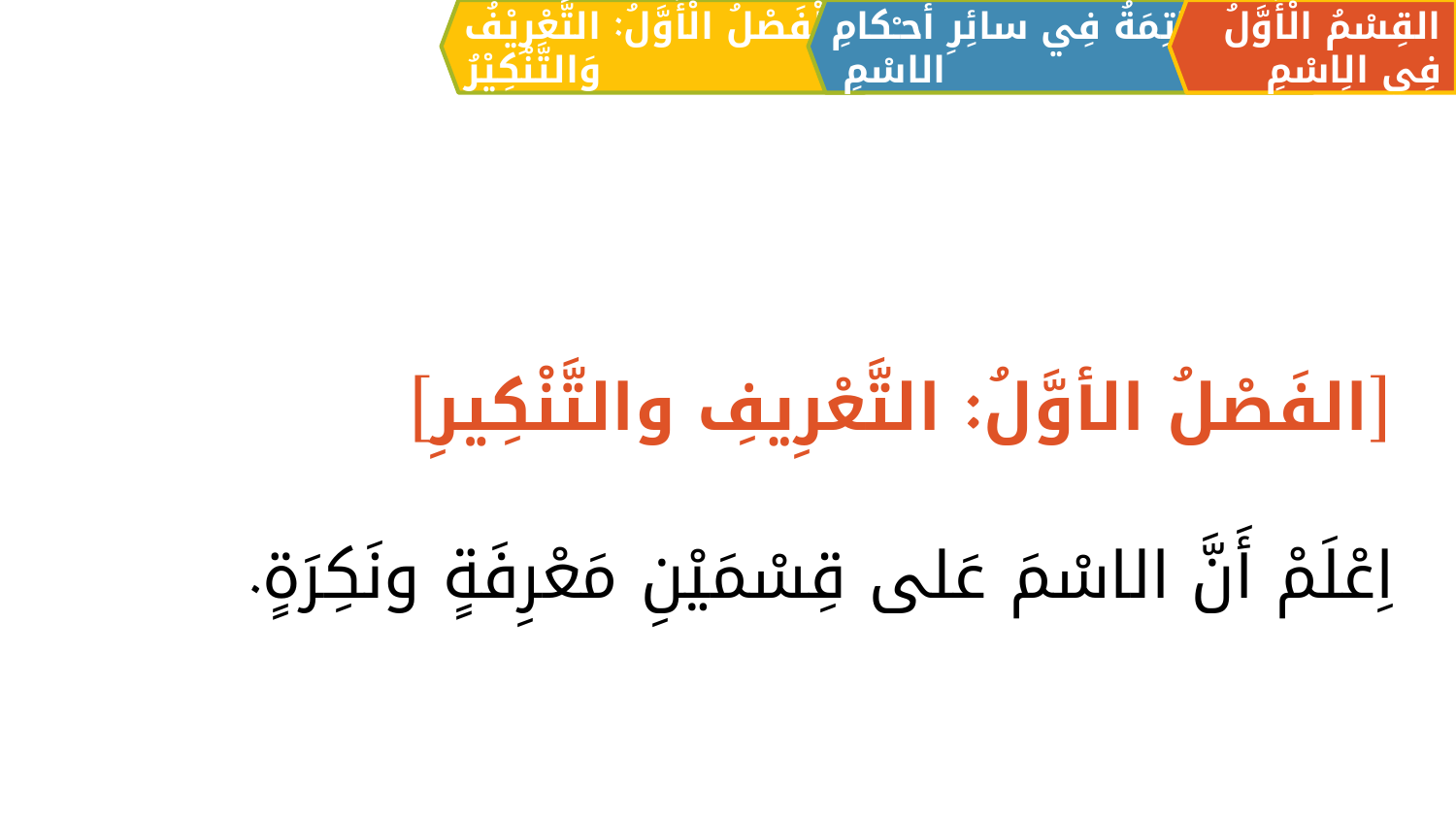

الْفَصْلُ الْأَوَّلُ: التَّعْرِيْفُ وَالتَّنْكِيْرُ
القِسْمُ الْأَوَّلُ فِي الِاسْمِ
الْخَاتِمَةُ فِي سائِرِ أحـْكامِ الاسْمِ
[الفَصْلُ الأوَّلُ: التَّعْرِيفِ والتَّنْكِيرِ]
اِعْلَمْ أَنَّ الاسْمَ عَلى قِسْمَيْنِ مَعْرِفَةٍ ونَكِرَةٍ.